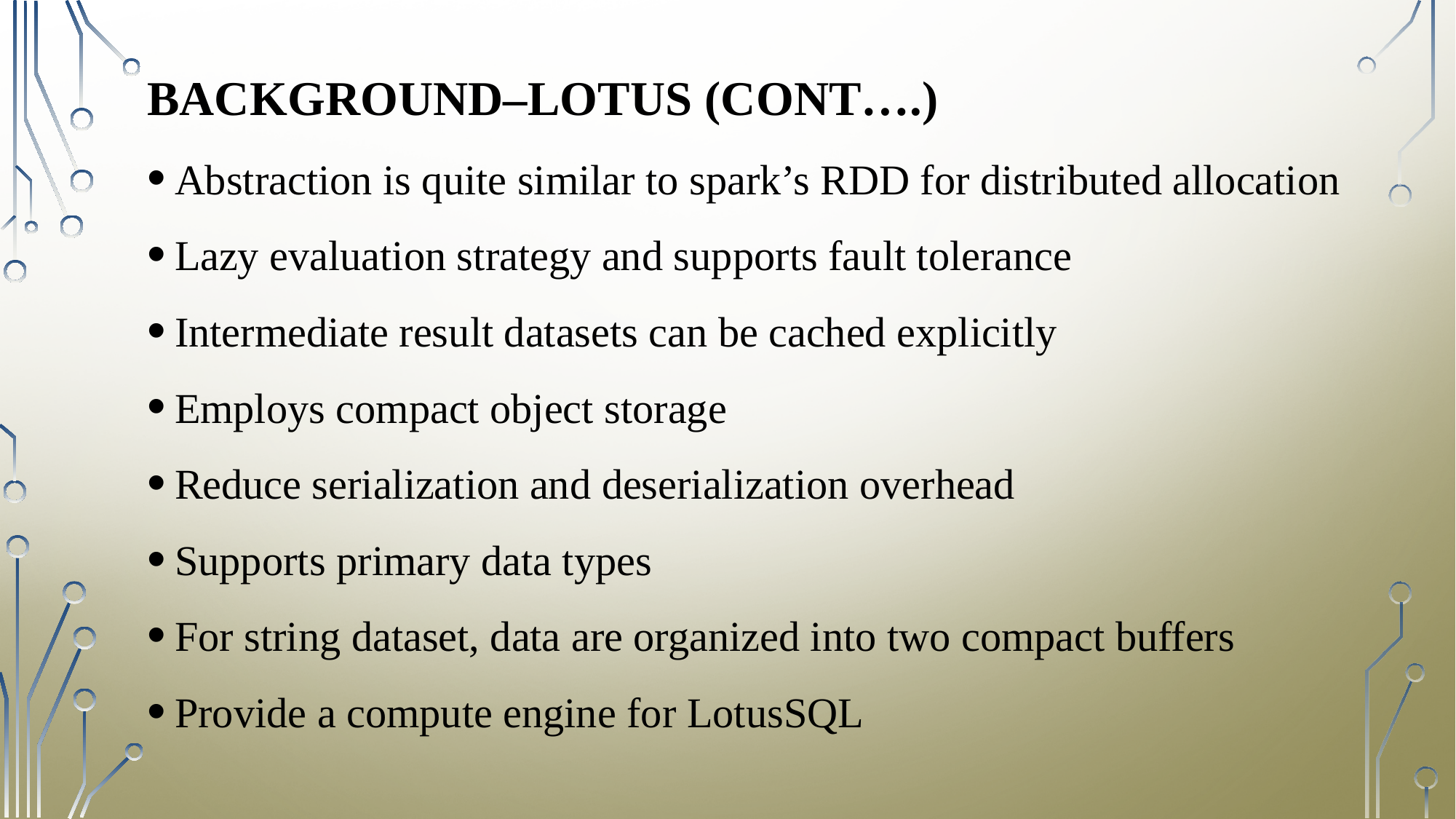

# BACKGROUND–Lotus (Cont….)
Abstraction is quite similar to spark’s RDD for distributed allocation
Lazy evaluation strategy and supports fault tolerance
Intermediate result datasets can be cached explicitly
Employs compact object storage
Reduce serialization and deserialization overhead
Supports primary data types
For string dataset, data are organized into two compact buffers
Provide a compute engine for LotusSQL